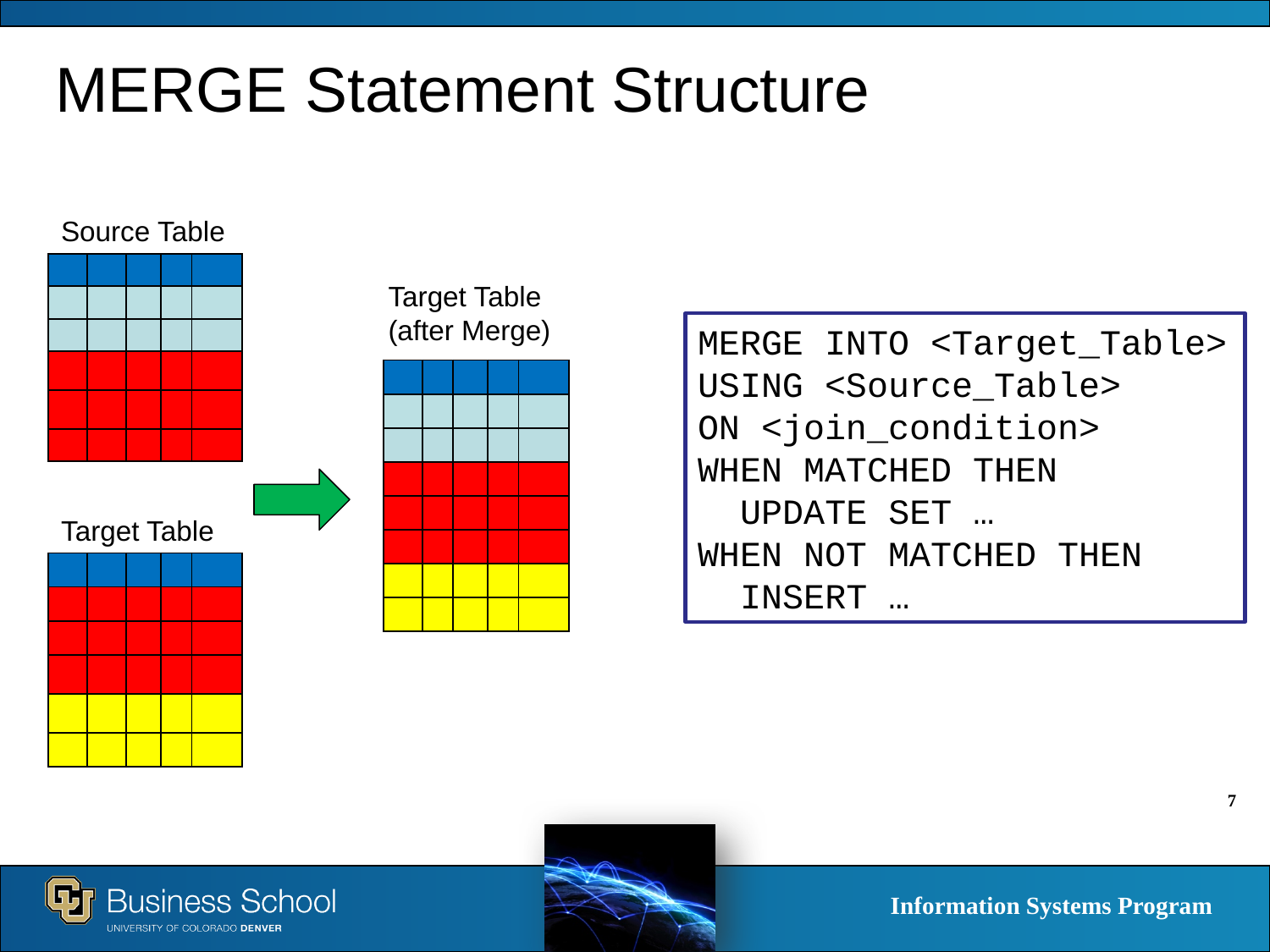

# MERGE Statement Structure
Source Table
|  |  |  |  |  |
| --- | --- | --- | --- | --- |
|  |  |  |  |  |
|  |  |  |  |  |
|  |  |  |  |  |
|  |  |  |  |  |
|  |  |  |  |  |
Target Table
(after Merge)
MERGE INTO <Target_Table>
USING <Source_Table>
ON <join_condition>
WHEN MATCHED THEN
  UPDATE SET …
WHEN NOT MATCHED THEN
  INSERT …
|  |  |  |  |  |
| --- | --- | --- | --- | --- |
|  |  |  |  |  |
|  |  |  |  |  |
|  |  |  |  |  |
|  |  |  |  |  |
|  |  |  |  |  |
|  |  |  |  |  |
|  |  |  |  |  |

Target Table
|  |  |  |  |  |
| --- | --- | --- | --- | --- |
|  |  |  |  |  |
|  |  |  |  |  |
|  |  |  |  |  |
|  |  |  |  |  |
|  |  |  |  |  |